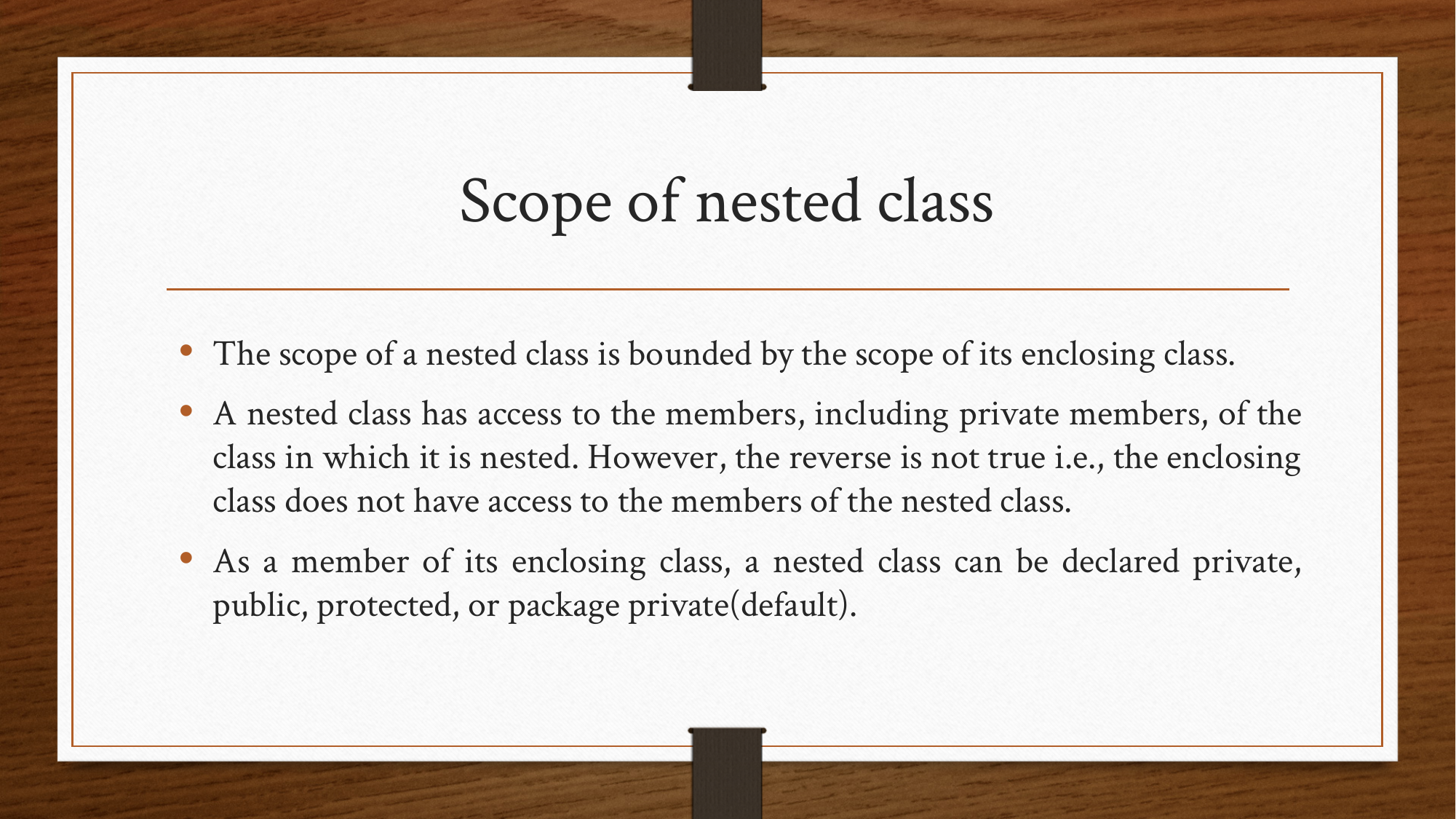

# Scope of nested class
The scope of a nested class is bounded by the scope of its enclosing class.
A nested class has access to the members, including private members, of the class in which it is nested. However, the reverse is not true i.e., the enclosing class does not have access to the members of the nested class.
As a member of its enclosing class, a nested class can be declared private, public, protected, or package private(default).